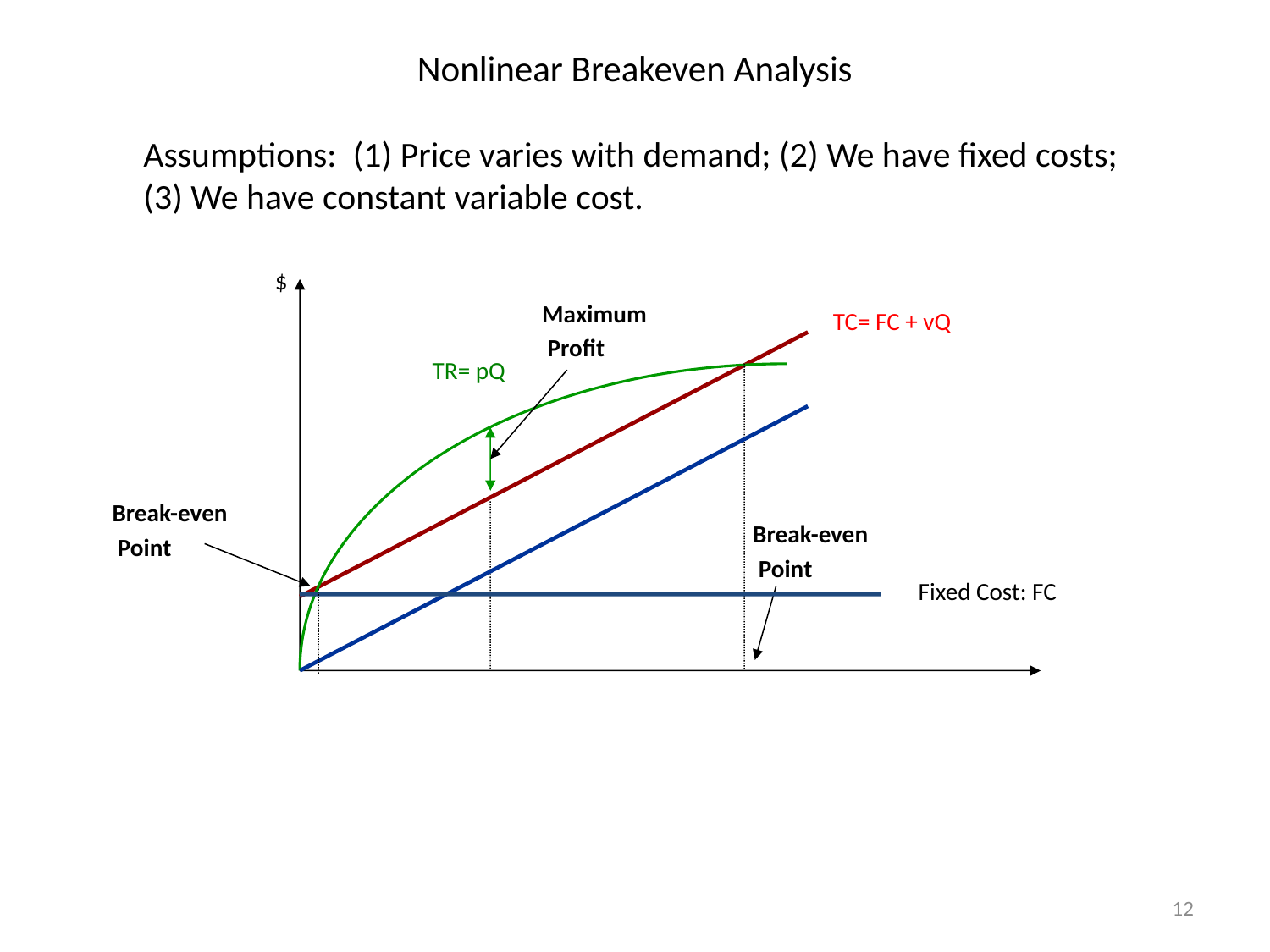

# Nonlinear Breakeven Analysis

	Assumptions:  (1) Price varies with demand; (2) We have fixed costs; (3) We have constant variable cost.
$

Maximum
 Profit
TC= FC + vQ

TR= pQ

Break-even
 Point

Break-even
 Point

Fixed Cost: FC

12